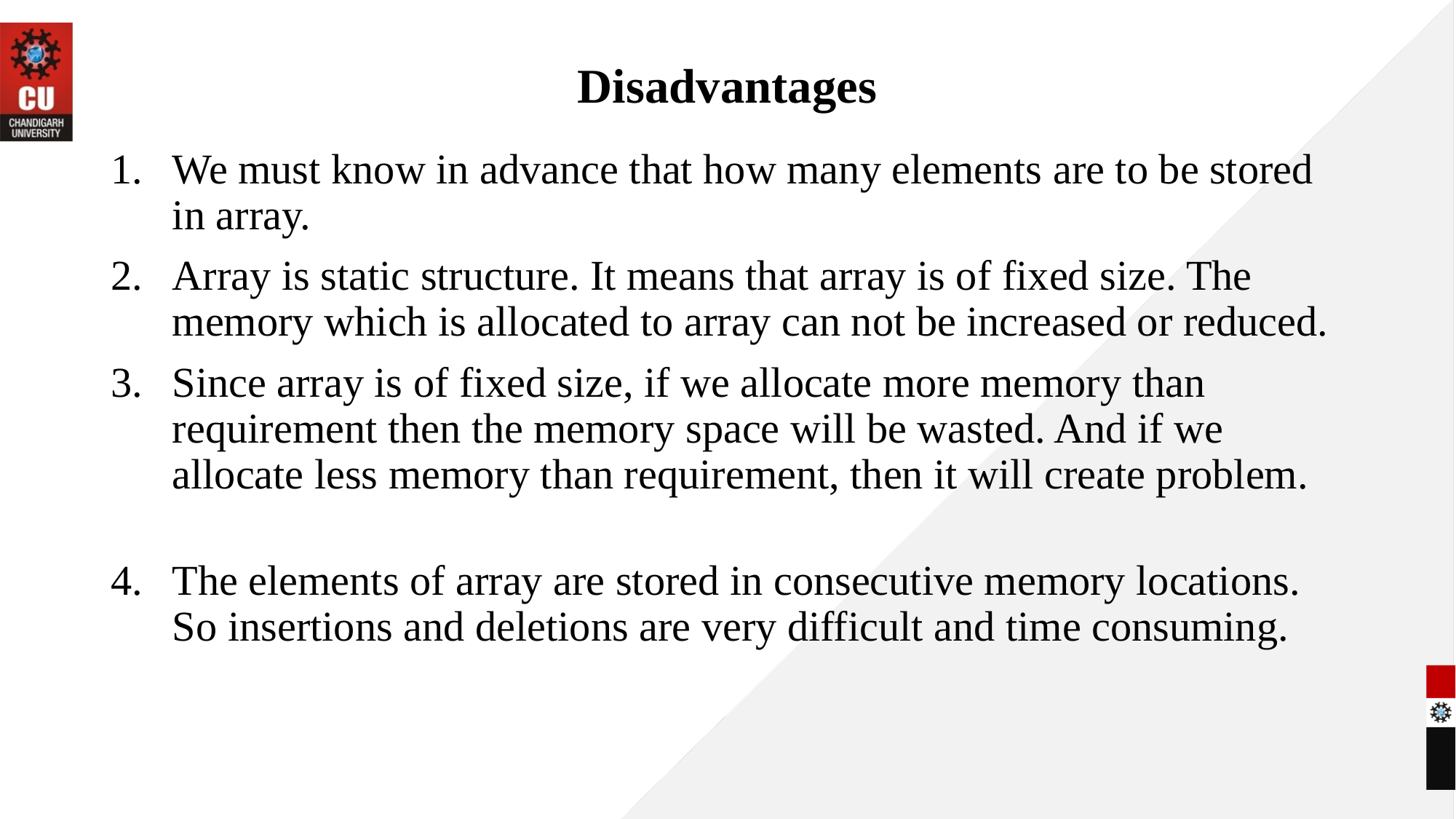

# Disadvantages
We must know in advance that how many elements are to be stored in array.
Array is static structure. It means that array is of fixed size. The memory which is allocated to array can not be increased or reduced.
Since array is of fixed size, if we allocate more memory than requirement then the memory space will be wasted. And if we allocate less memory than requirement, then it will create problem.
The elements of array are stored in consecutive memory locations. So insertions and deletions are very difficult and time consuming.